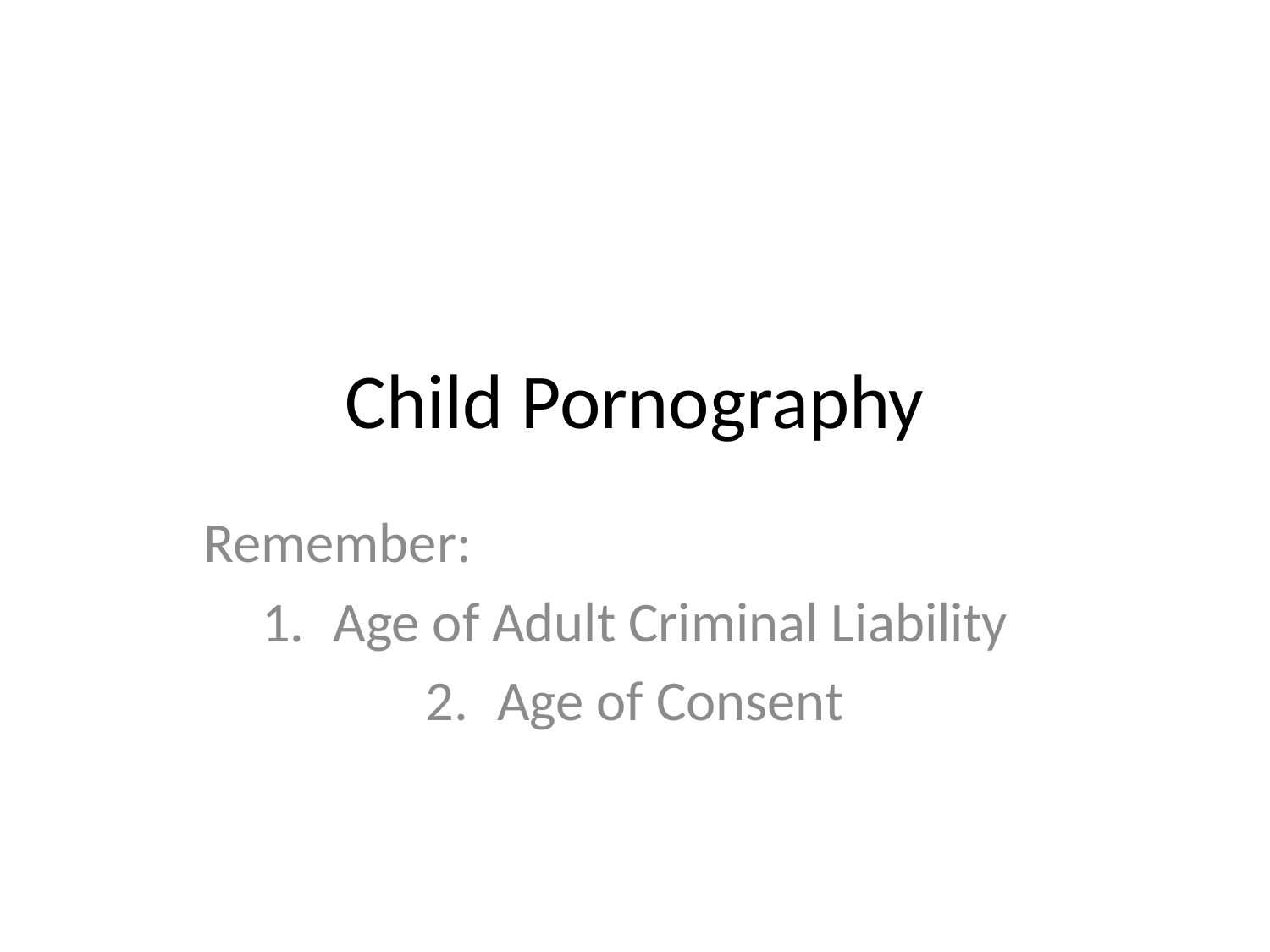

# Child Pornography
Remember:
Age of Adult Criminal Liability
Age of Consent